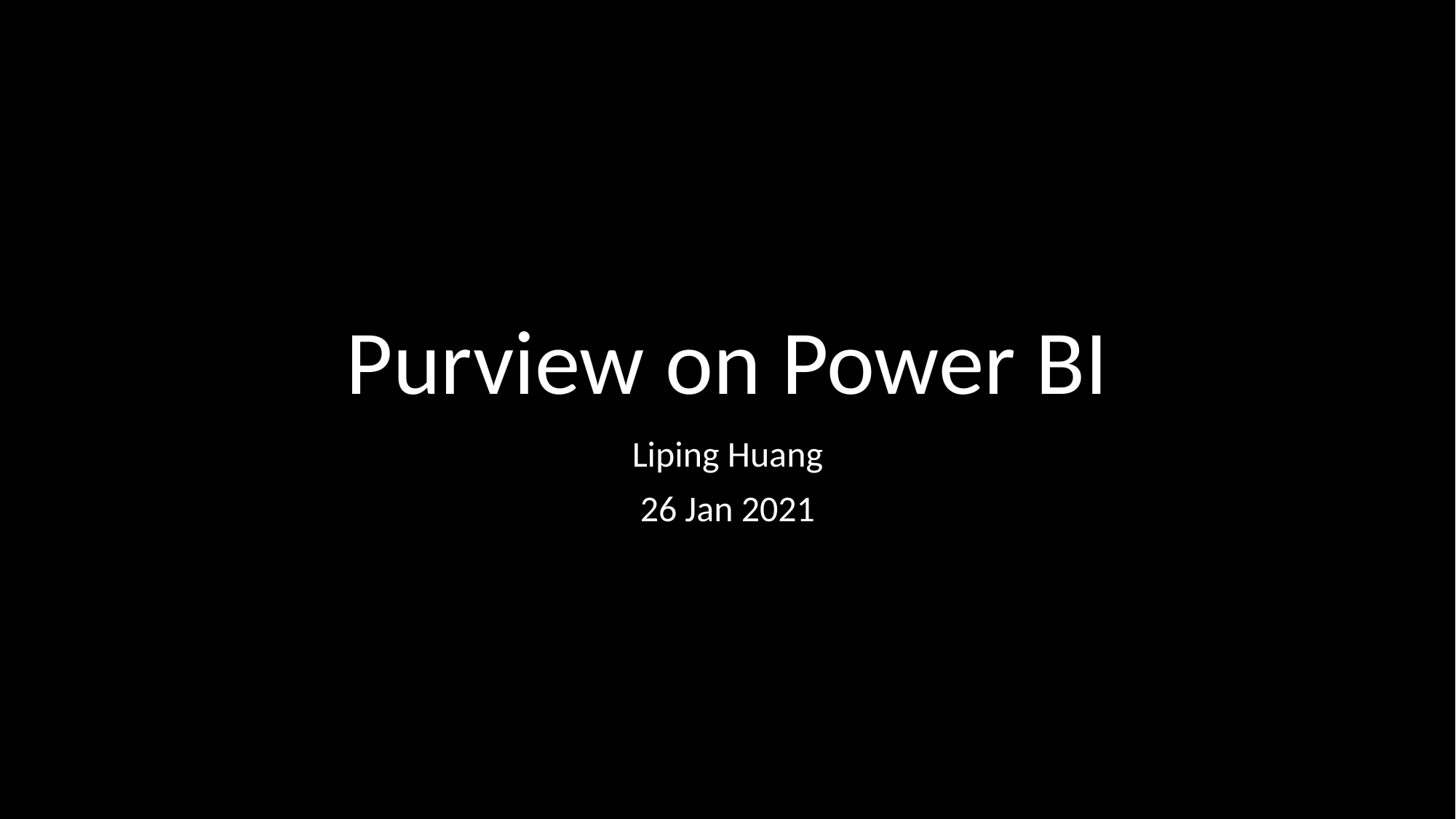

# Purview on Power BI
Liping Huang
26 Jan 2021